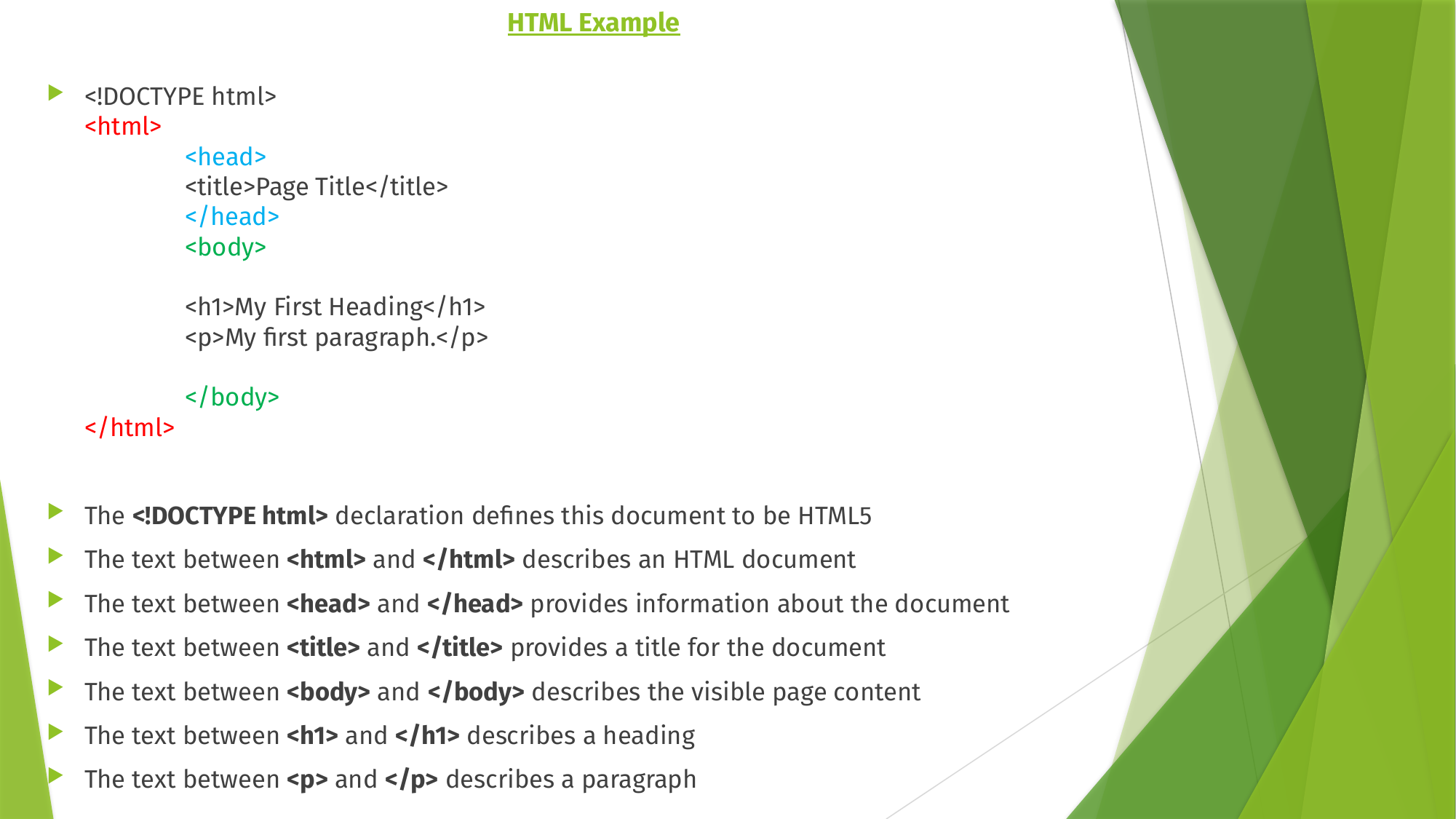

# HTML Example
<!DOCTYPE html>
<html>
	<head>
		<title>Page Title</title>
	</head>
	<body>
		<h1>My First Heading</h1>
		<p>My first paragraph.</p>
	</body>
</html>

The <!DOCTYPE html> declaration defines this document to be HTML5
The text between <html> and </html> describes an HTML document
The text between <head> and </head> provides information about the document
The text between <title> and </title> provides a title for the document
The text between <body> and </body> describes the visible page content
The text between <h1> and </h1> describes a heading
The text between <p> and </p> describes a paragraph